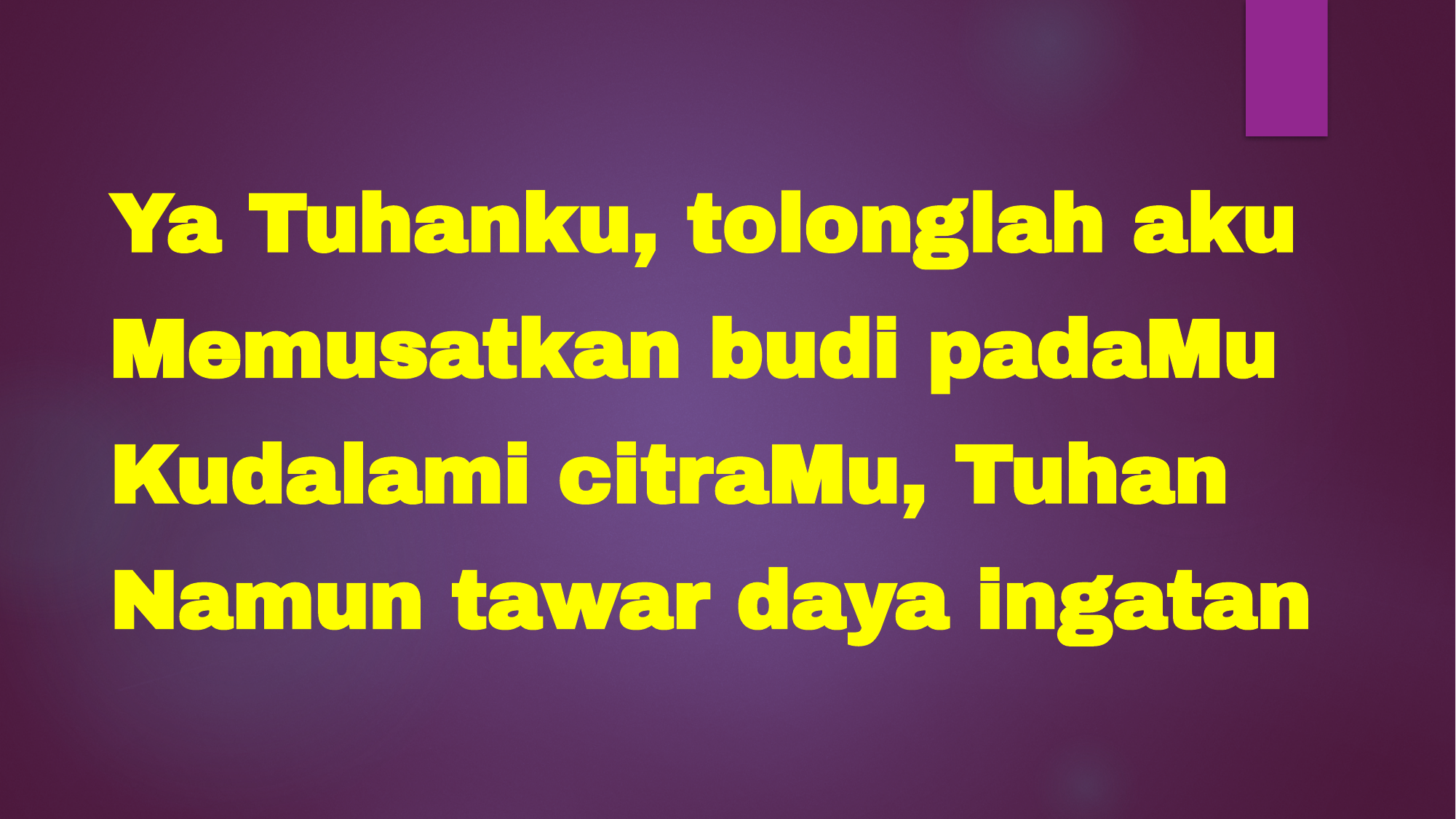

Ya Tuhanku, tolonglah aku
Memusatkan budi padaMu
Kudalami citraMu, Tuhan
Namun tawar daya ingatan